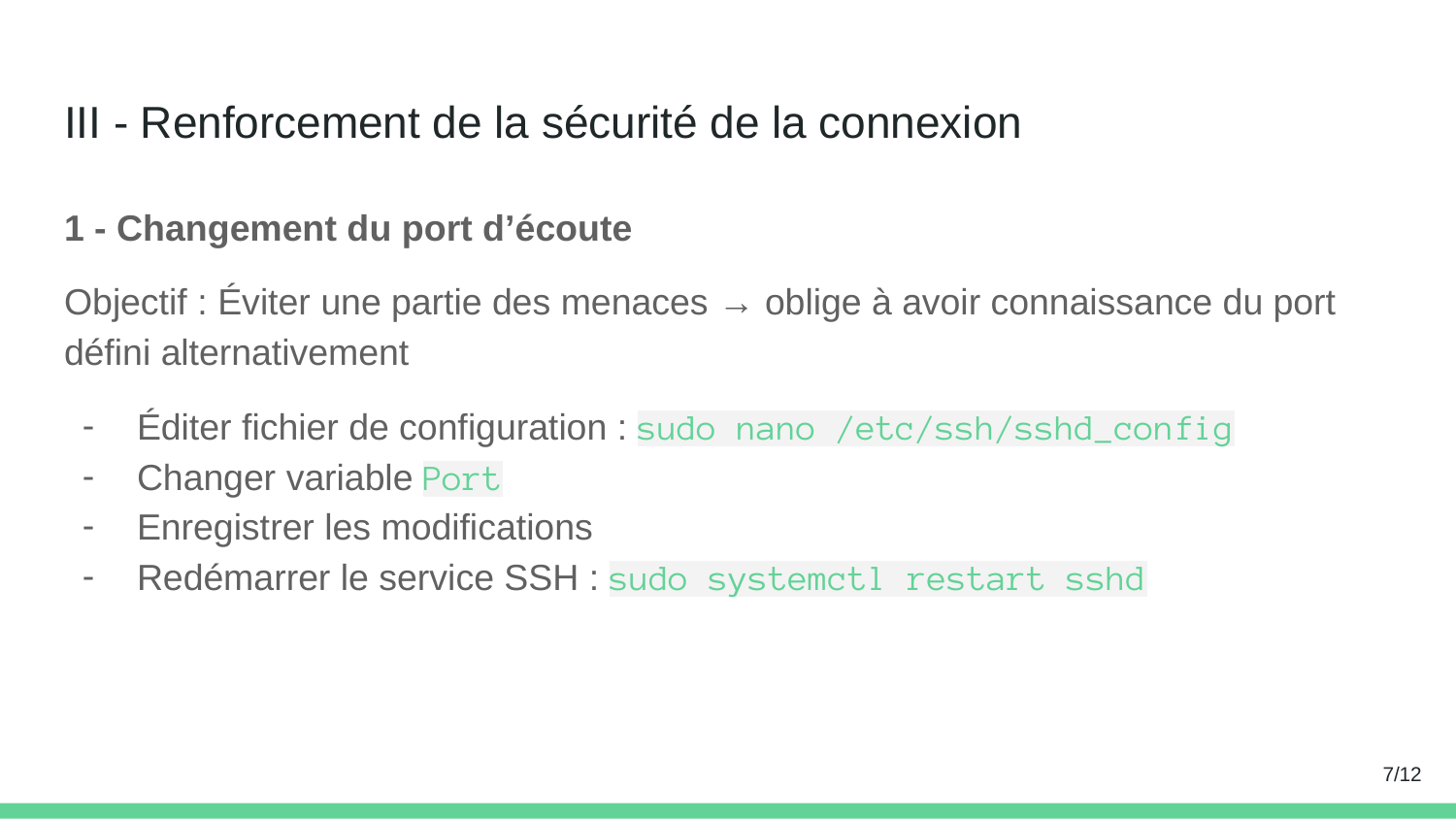

# III - Renforcement de la sécurité de la connexion

1 - Changement du port d’écoute
Objectif : Éviter une partie des menaces → oblige à avoir connaissance du port défini alternativement
Éditer fichier de configuration : sudo nano /etc/ssh/sshd_config
Changer variable Port
Enregistrer les modifications
Redémarrer le service SSH : sudo systemctl restart sshd
7/12